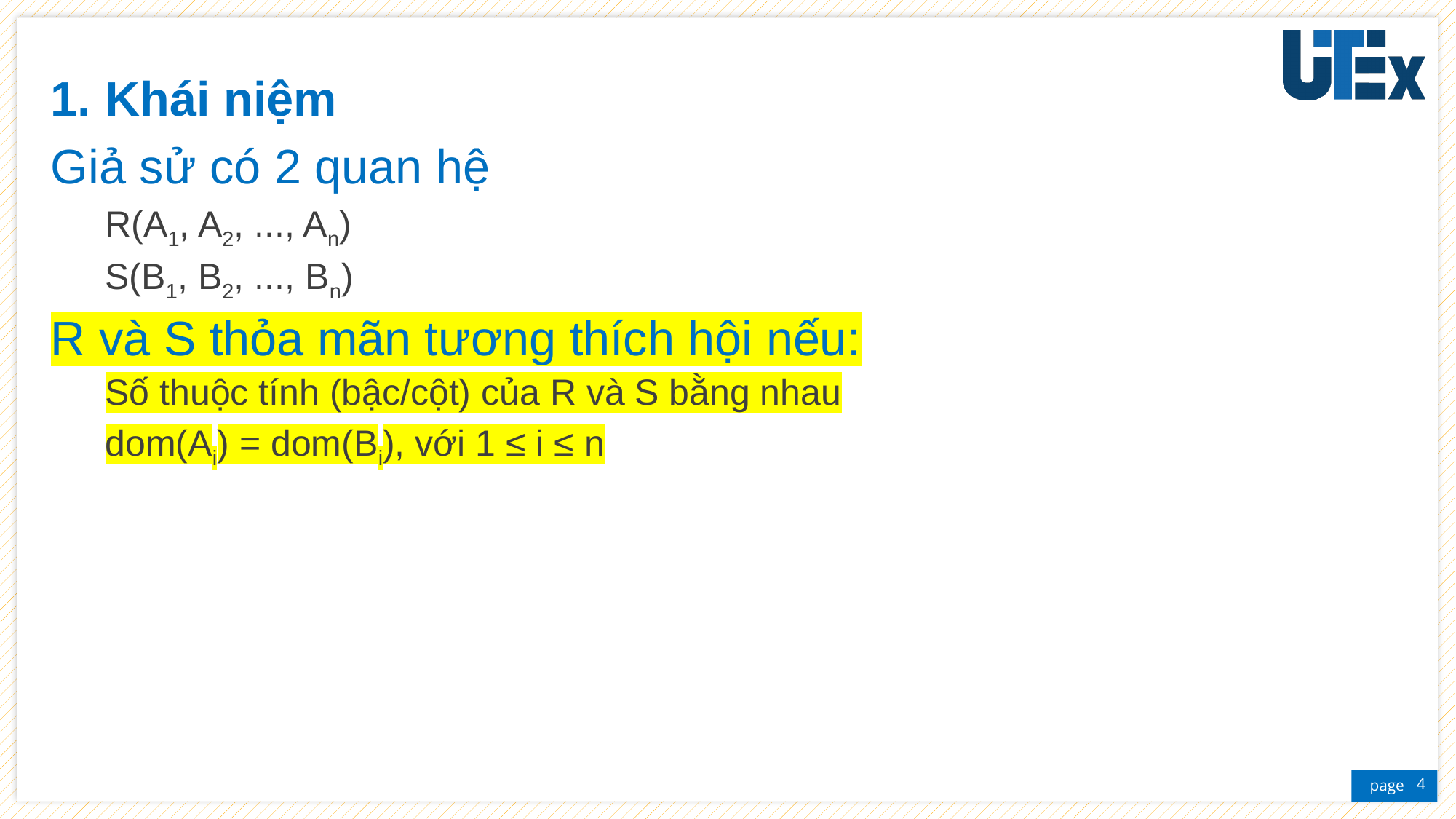

Khái niệm
Giả sử có 2 quan hệ
R(A1, A2, ..., An)
S(B1, B2, ..., Bn)
R và S thỏa mãn tương thích hội nếu:
Số thuộc tính (bậc/cột) của R và S bằng nhau
dom(Ai) = dom(Bi), với 1 ≤ i ≤ n

4